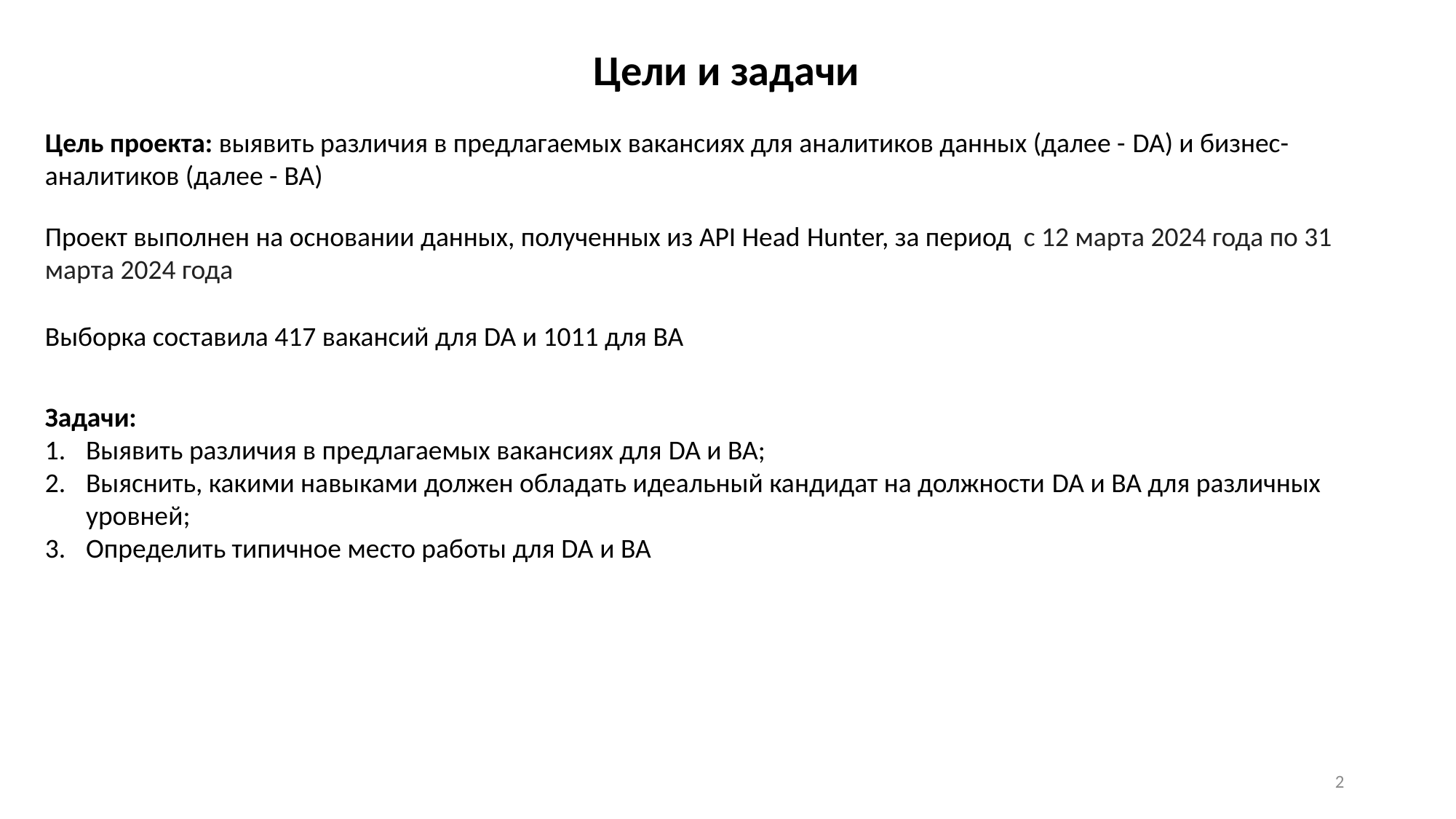

Цели и задачи
Цель проекта: выявить различия в предлагаемых вакансиях для аналитиков данных (далее - DA) и бизнес-аналитиков (далее - BA)
Проект выполнен на основании данных, полученных из API Head Hunter, за период  с 12 марта 2024 года по 31 марта 2024 года
Выборка составила 417 вакансий для DA и 1011 для BA
Задачи:
Выявить различия в предлагаемых вакансиях для DA и BA;
Выяснить, какими навыками должен обладать идеальный кандидат на должности DA и BA для различных уровней;
Определить типичное место работы для DA и BA

2